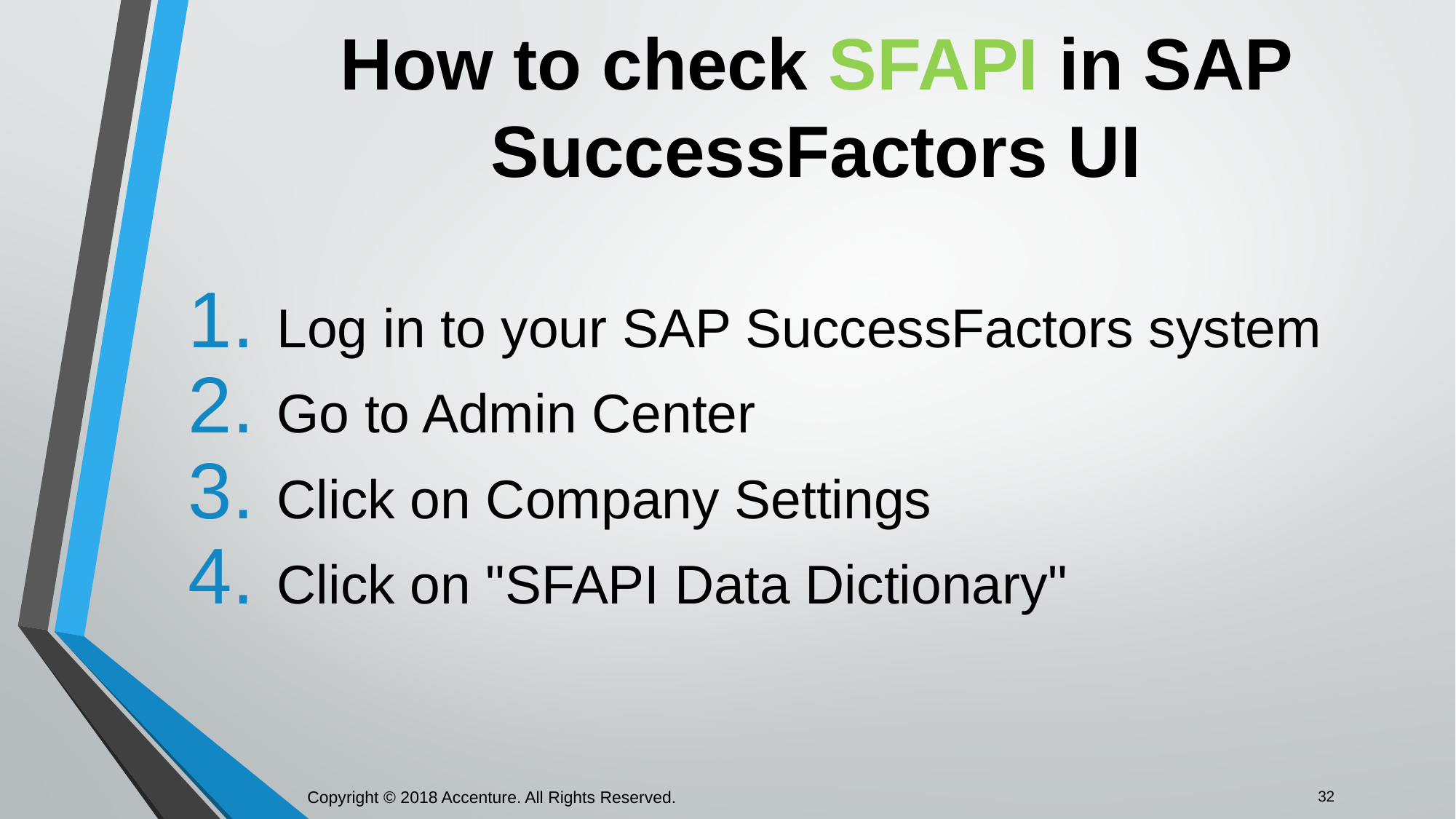

# How to check SFAPI in SAP SuccessFactors UI
Log in to your SAP SuccessFactors system
Go to Admin Center
Click on Company Settings
Click on "SFAPI Data Dictionary"

32